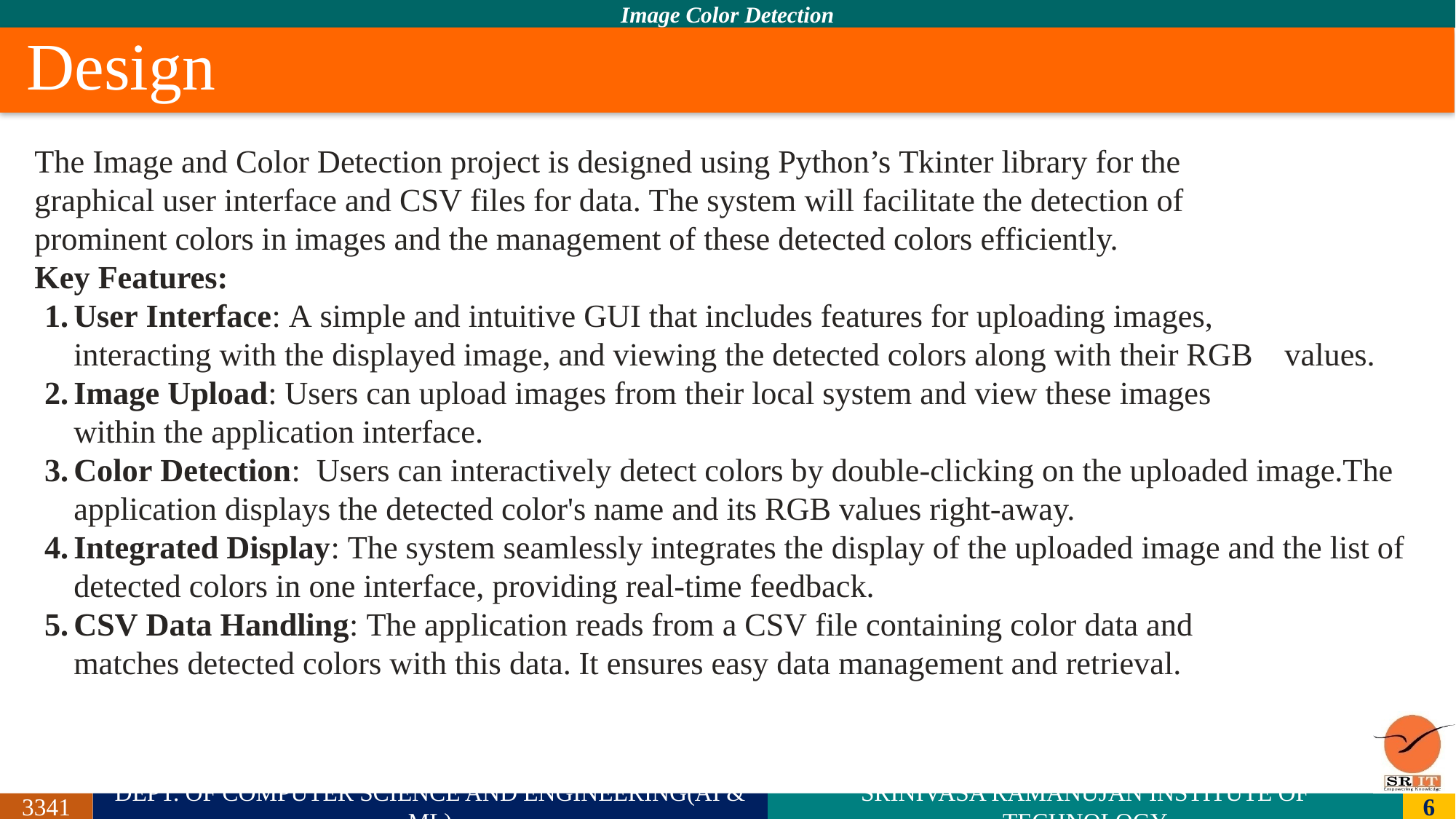

# Design
The Image and Color Detection project is designed using Python’s Tkinter library for the        graphical user interface and CSV files for data. The system will facilitate the detection of        prominent colors in images and the management of these detected colors efficiently.
Key Features:
User Interface: A simple and intuitive GUI that includes features for uploading images,       interacting with the displayed image, and viewing the detected colors along with their RGB    values.
Image Upload: Users can upload images from their local system and view these images      within the application interface.
Color Detection:  Users can interactively detect colors by double-clicking on the uploaded image.The application displays the detected color's name and its RGB values right-away.
Integrated Display: The system seamlessly integrates the display of the uploaded image and the list of detected colors in one interface, providing real-time feedback.
CSV Data Handling: The application reads from a CSV file containing color data and         matches detected colors with this data. It ensures easy data management and retrieval.